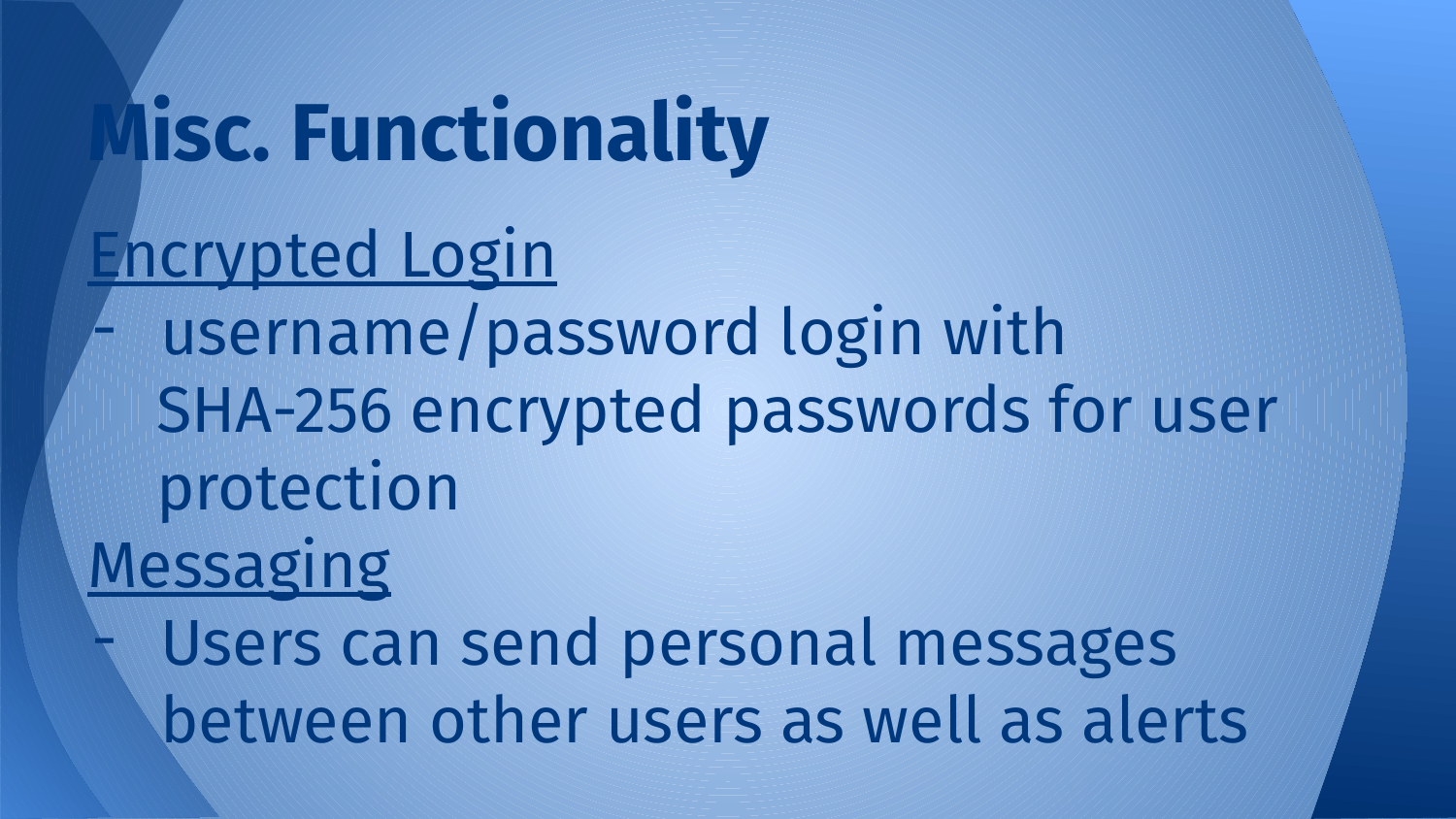

# Misc. Functionality
Encrypted Login
username/password login with
    SHA-256 encrypted passwords for user
    protection
Messaging
Users can send personal messages between other users as well as alerts